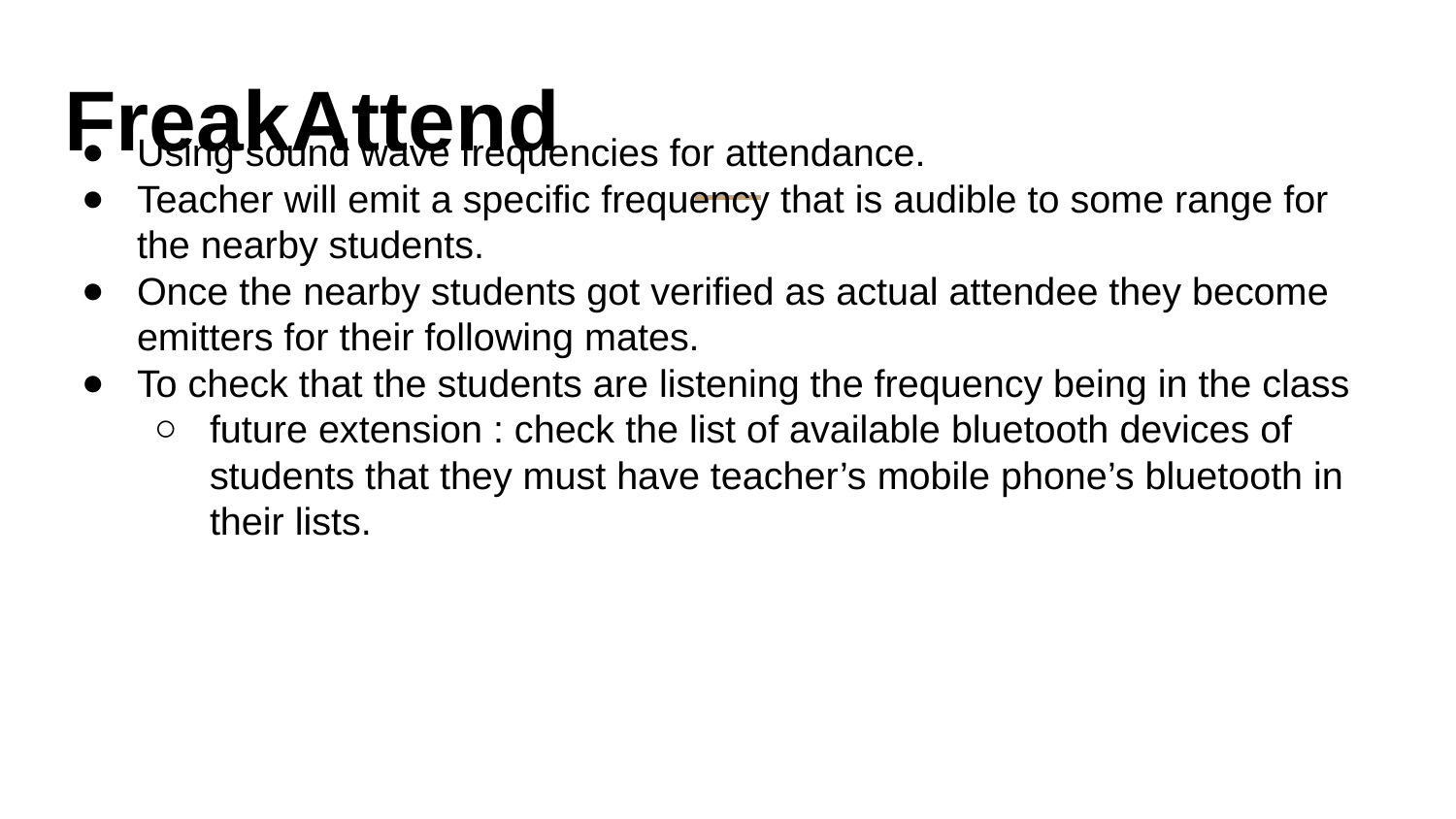

# FreakAttend
Using sound wave frequencies for attendance.
Teacher will emit a specific frequency that is audible to some range for the nearby students.
Once the nearby students got verified as actual attendee they become emitters for their following mates.
To check that the students are listening the frequency being in the class
future extension : check the list of available bluetooth devices of students that they must have teacher’s mobile phone’s bluetooth in their lists.